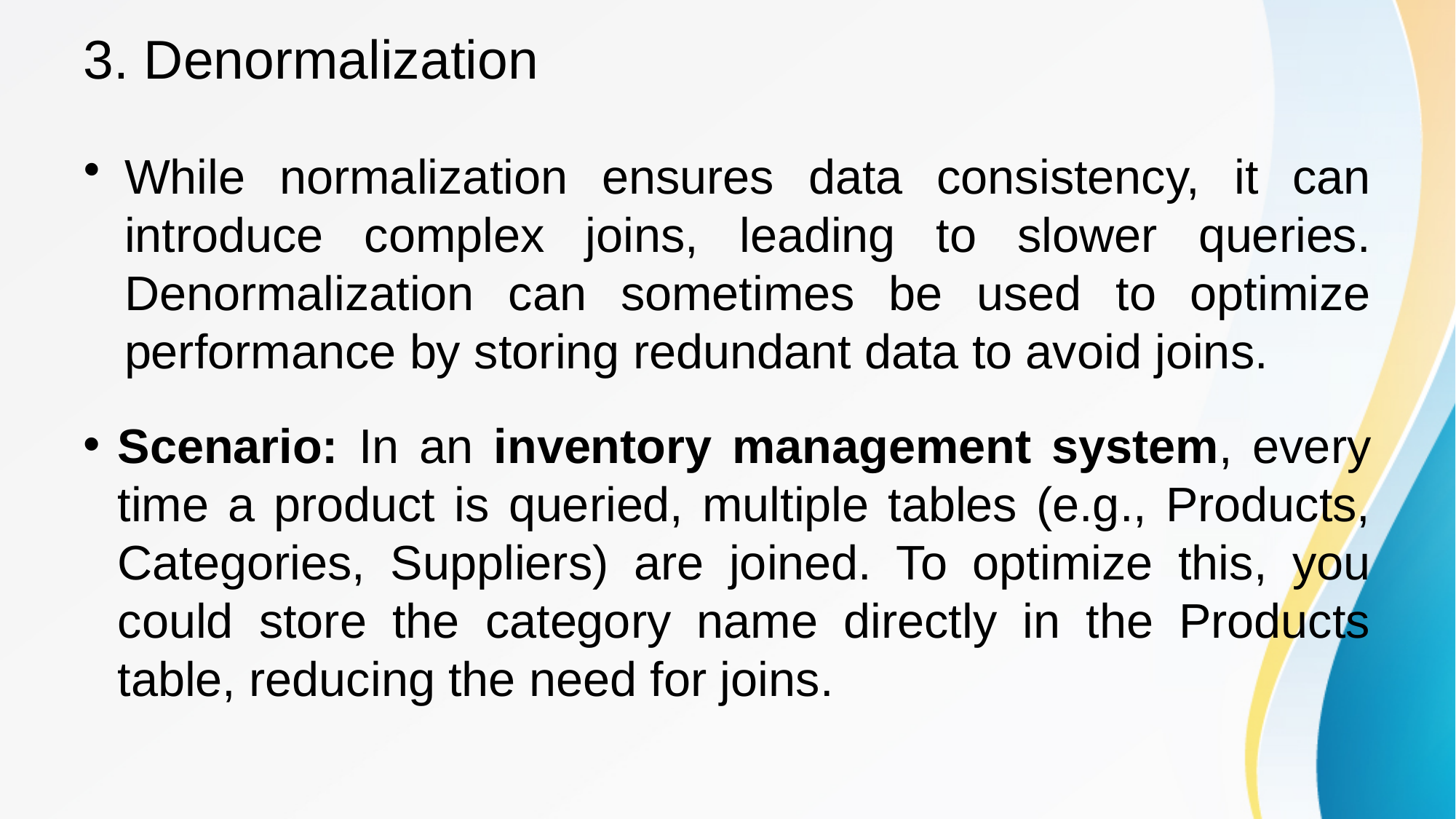

# 3. Denormalization
While normalization ensures data consistency, it can introduce complex joins, leading to slower queries. Denormalization can sometimes be used to optimize performance by storing redundant data to avoid joins.
Scenario: In an inventory management system, every time a product is queried, multiple tables (e.g., Products, Categories, Suppliers) are joined. To optimize this, you could store the category name directly in the Products table, reducing the need for joins.